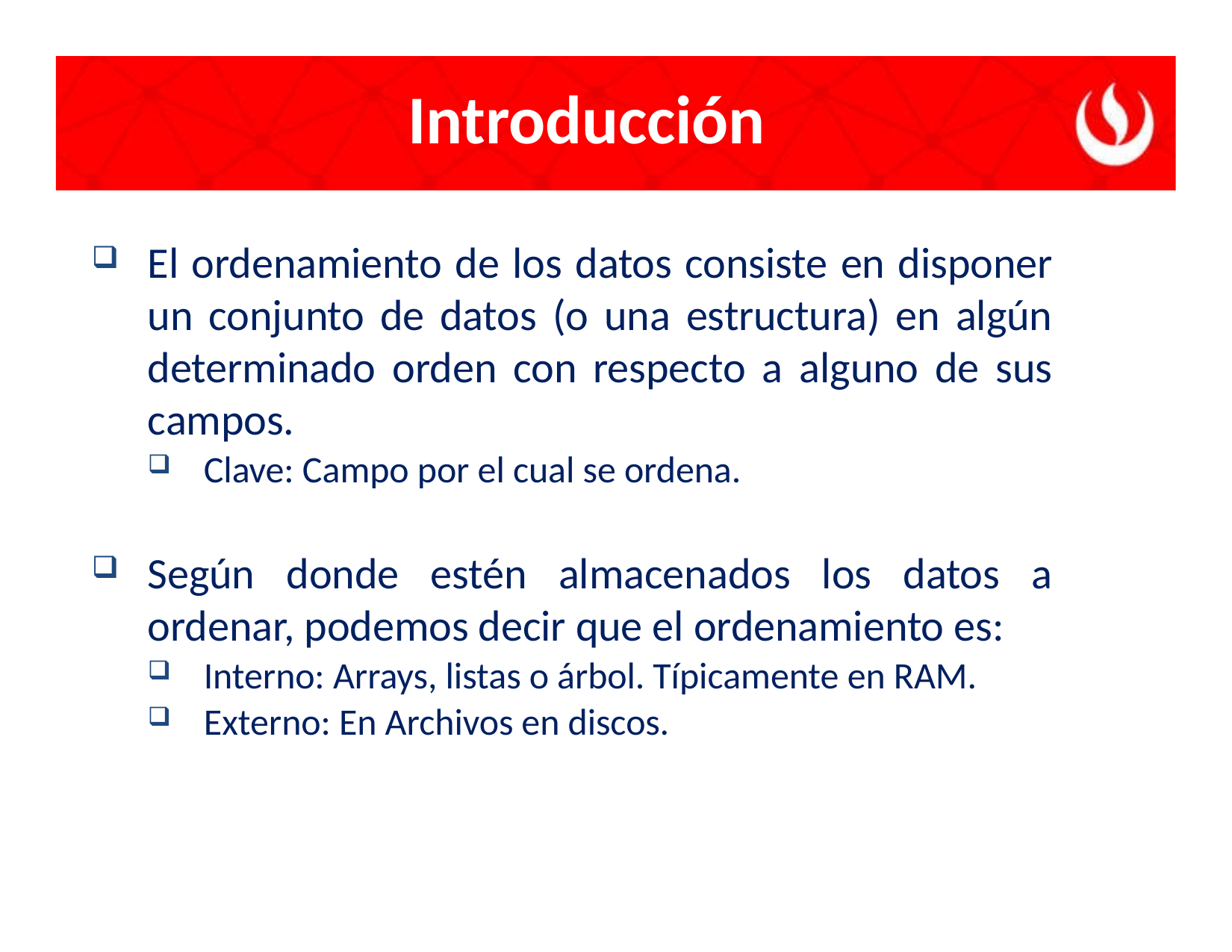

# Introducción
El ordenamiento de los datos consiste en disponer un conjunto de datos (o una estructura) en algún determinado orden con respecto a alguno de sus campos.
Clave: Campo por el cual se ordena.

Según donde estén almacenados los datos a ordenar, podemos decir que el ordenamiento es:
Interno: Arrays, listas o árbol. Típicamente en RAM.
Externo: En Archivos en discos.